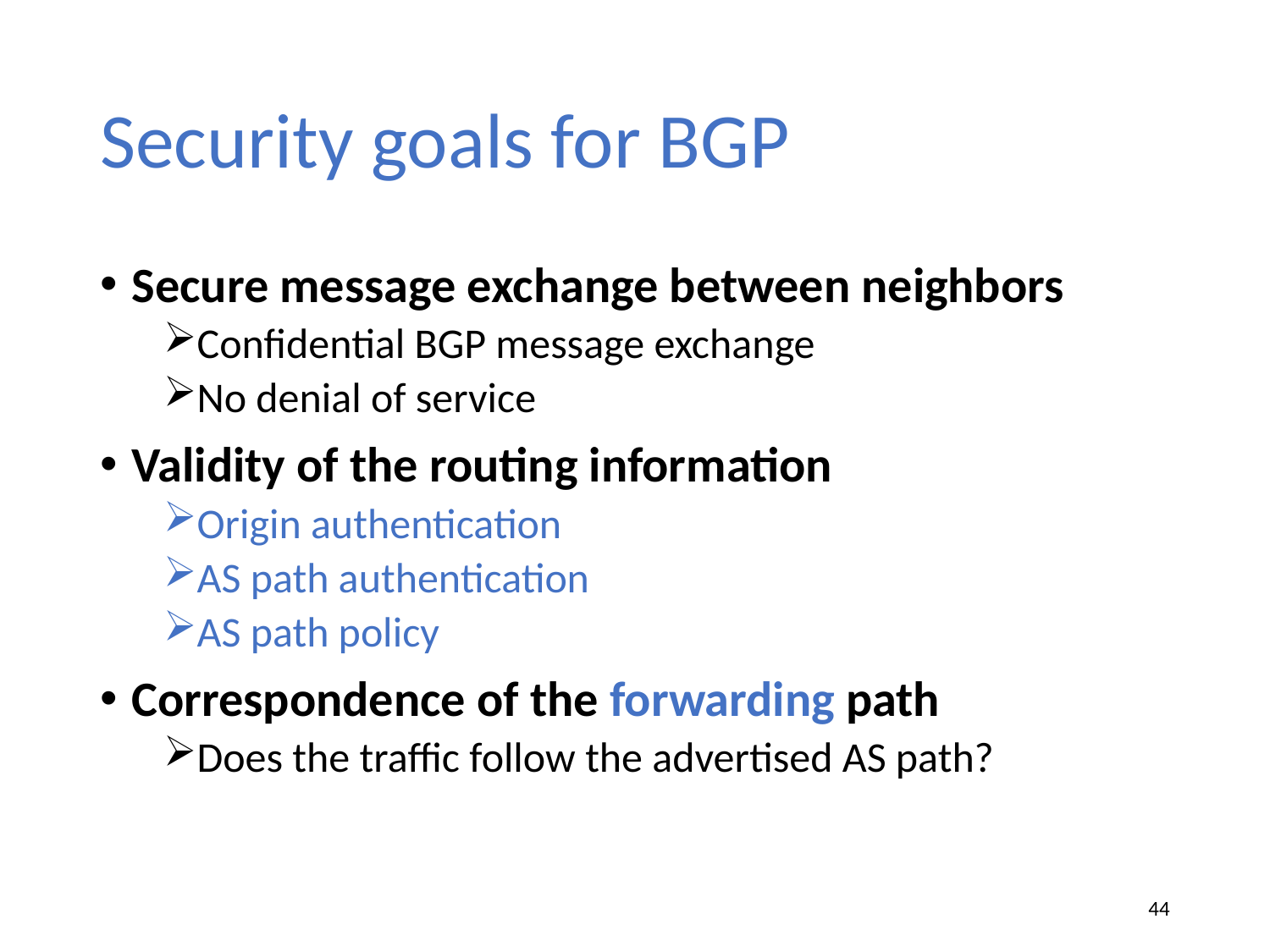

# Security goals for BGP
Secure message exchange between neighbors
Confidential BGP message exchange
No denial of service
Validity of the routing information
Origin authentication
AS path authentication
AS path policy
Correspondence of the forwarding path
Does the traffic follow the advertised AS path?
44